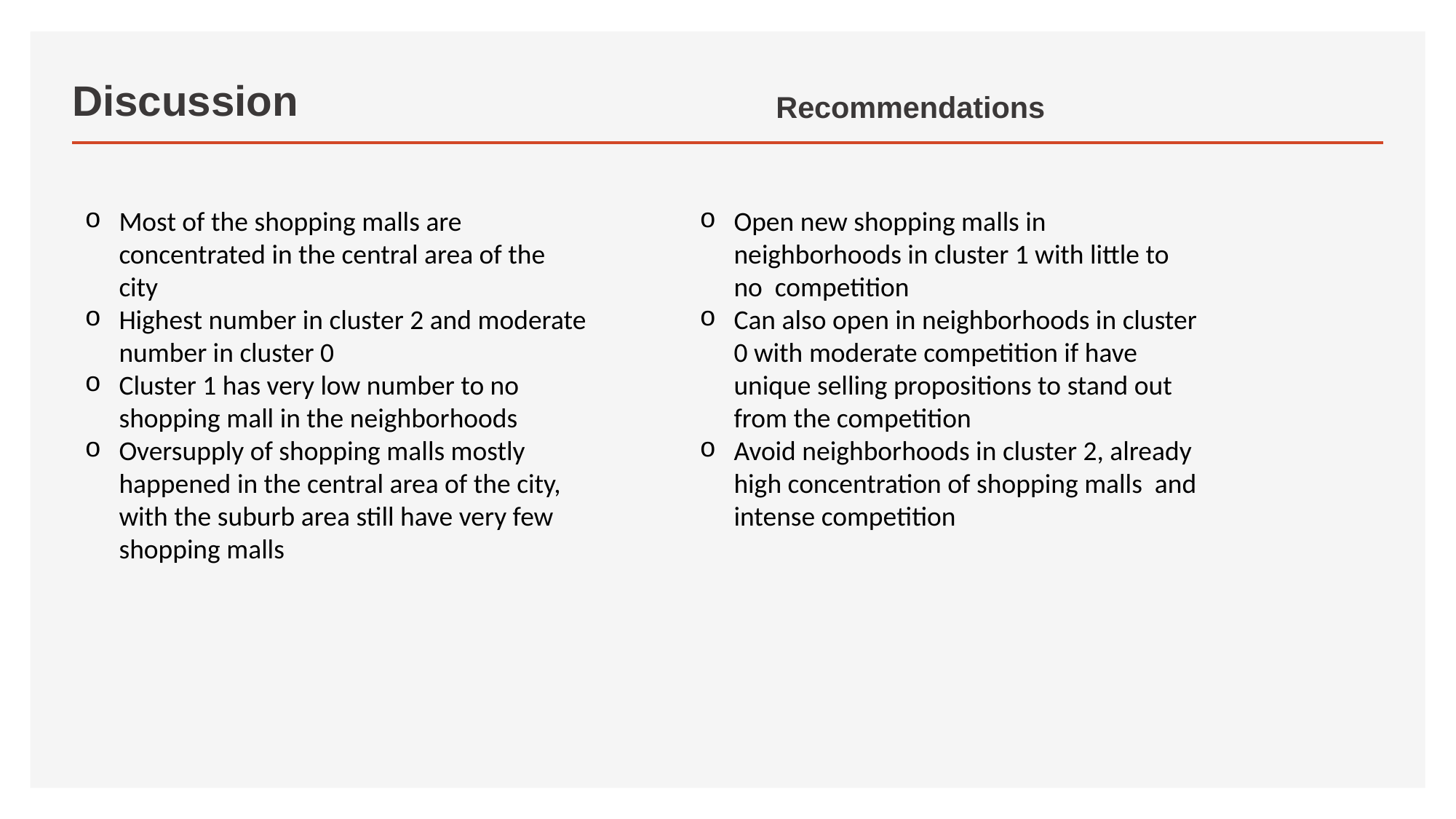

# Discussion
Recommendations

Most of the shopping malls are concentrated in the central area of the city
Highest number in cluster 2 and moderate number in cluster 0
Cluster 1 has very low number to no shopping mall in the neighborhoods
Oversupply of shopping malls mostly happened in the central area of the city,  with the suburb area still have very few shopping malls
Open new shopping malls in neighborhoods in cluster 1 with little to no  competition
Can also open in neighborhoods in cluster 0 with moderate competition if have  unique selling propositions to stand out from the competition
Avoid neighborhoods in cluster 2, already high concentration of shopping malls  and intense competition